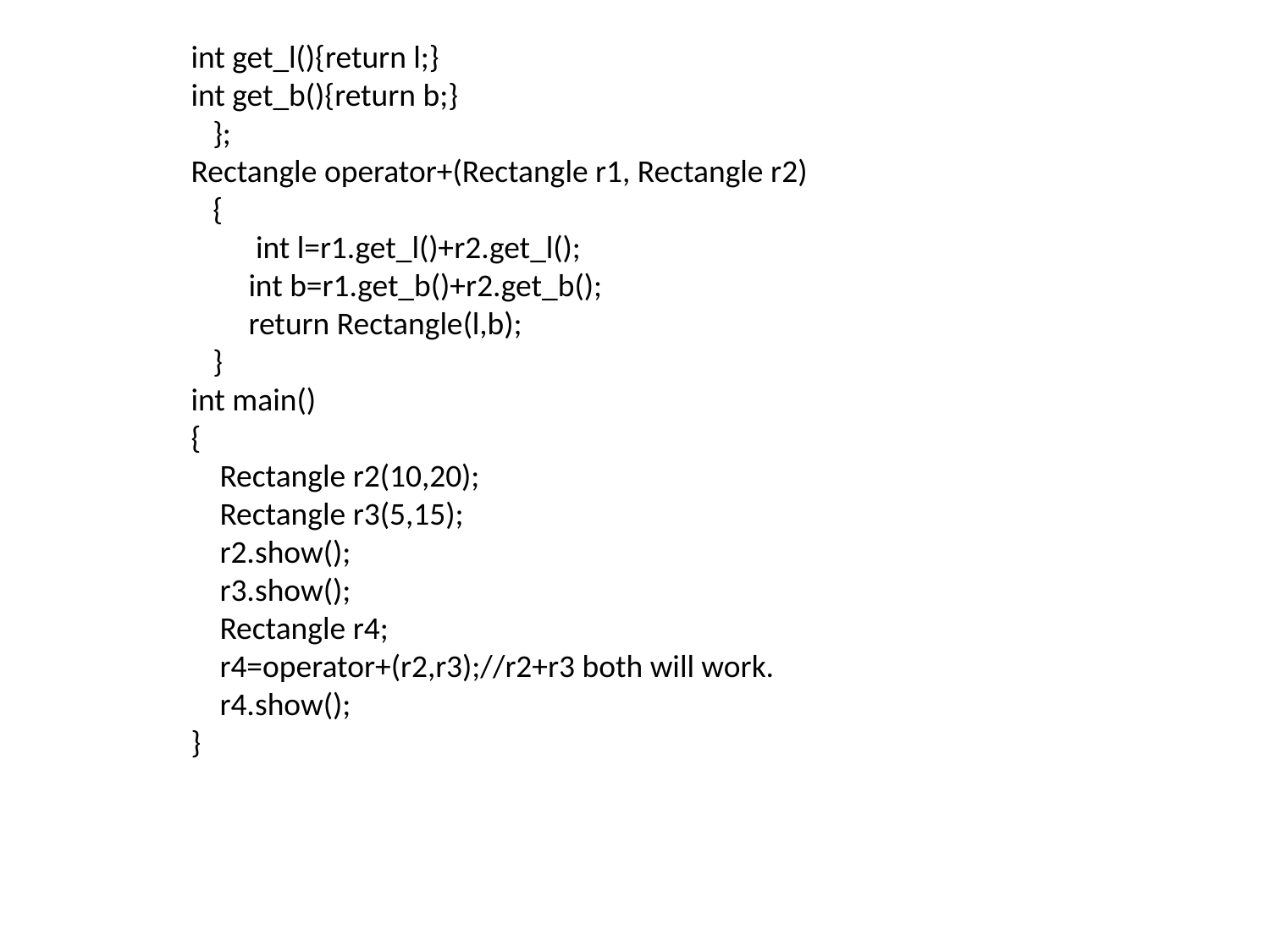

int get_l(){return l;}
int get_b(){return b;}
   };
Rectangle operator+(Rectangle r1, Rectangle r2)
   {
         int l=r1.get_l()+r2.get_l();
        int b=r1.get_b()+r2.get_b();
        return Rectangle(l,b);
   }
int main()
{
    Rectangle r2(10,20);
    Rectangle r3(5,15);
    r2.show();
    r3.show();
    Rectangle r4;
    r4=operator+(r2,r3);//r2+r3 both will work.
    r4.show();
}